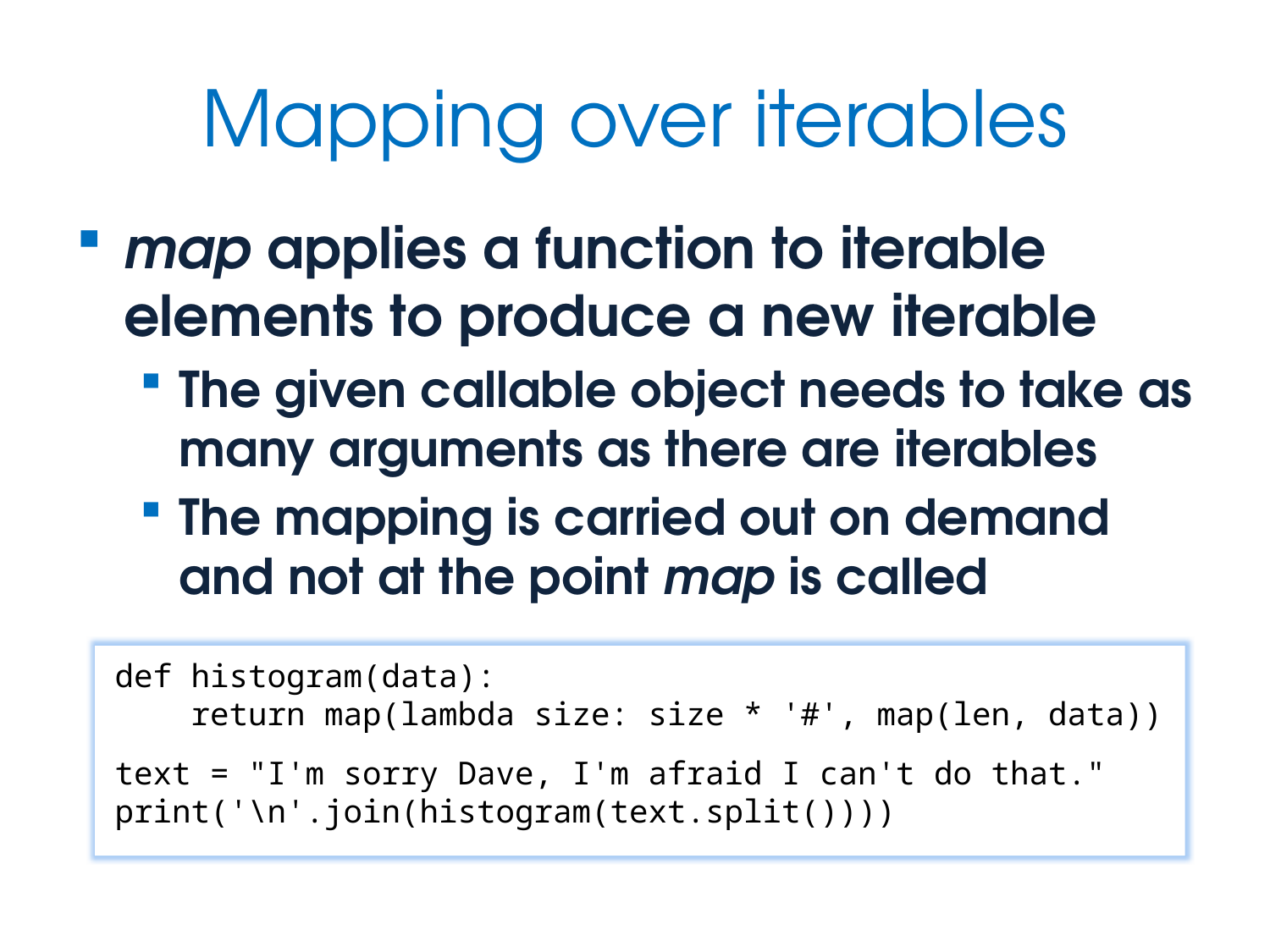

# Mapping over iterables
map applies a function to iterable elements to produce a new iterable
The given callable object needs to take as many arguments as there are iterables
The mapping is carried out on demand and not at the point map is called
def histogram(data):
    return map(lambda size: size * '#', map(len, data))
text = "I'm sorry Dave, I'm afraid I can't do that."
print('\n'.join(histogram(text.split())))